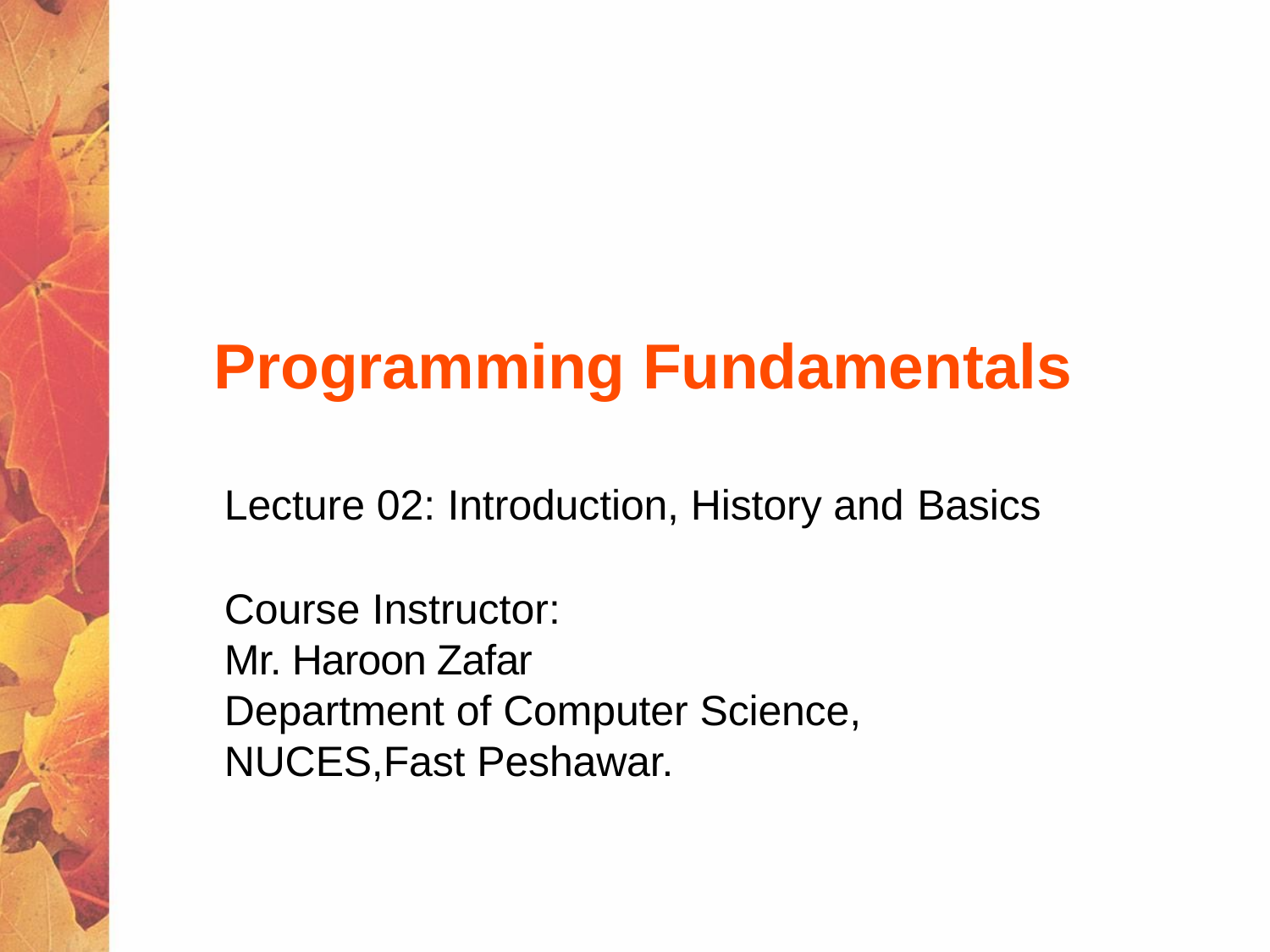

# Programming Fundamentals
Lecture 02: Introduction, History and Basics

Course Instructor:
Mr. Haroon Zafar
Department of Computer Science,
NUCES,Fast Peshawar.